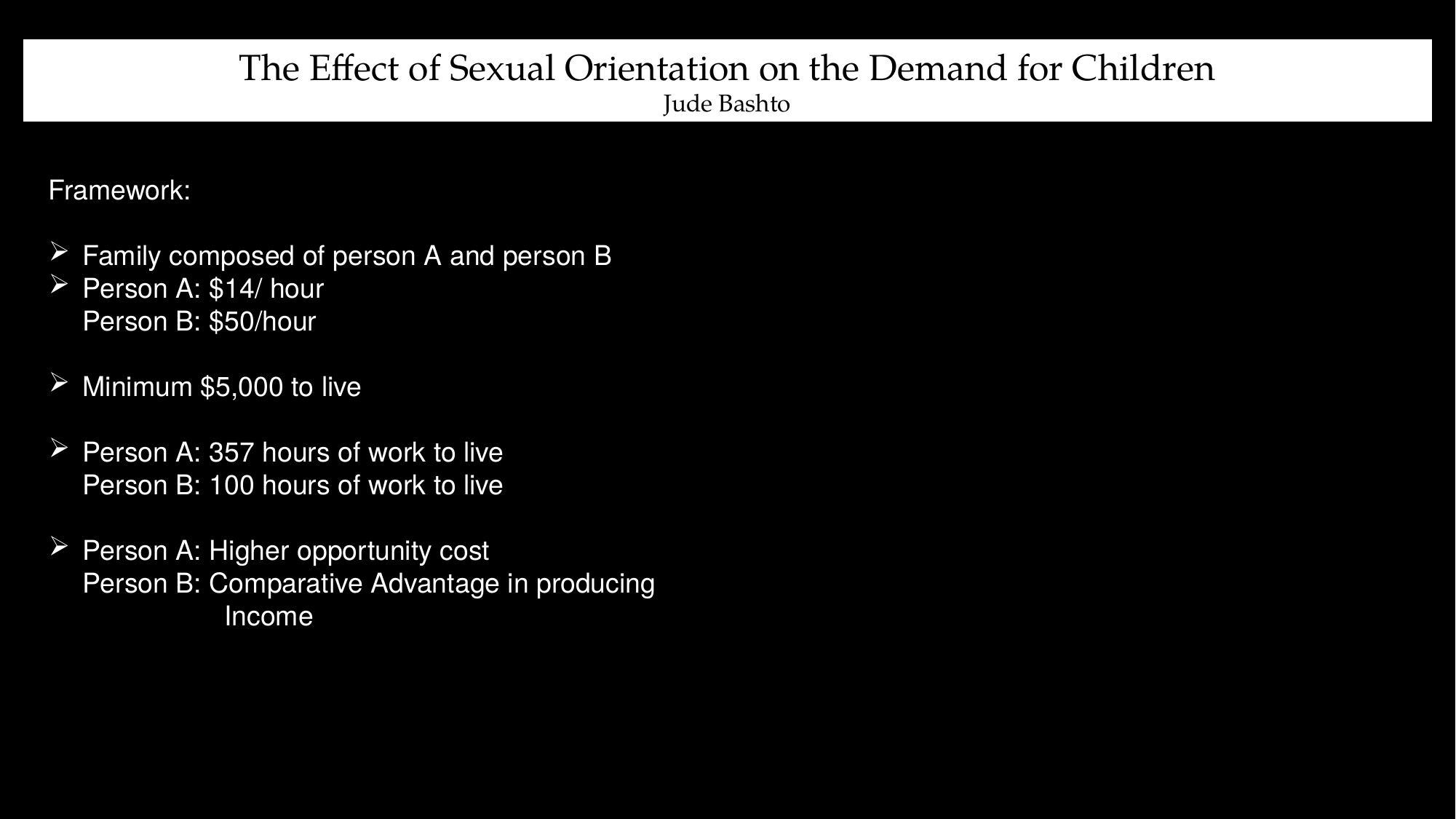

The Effect of Sexual Orientation on the Demand for Children
Jude Bashto
Framework:

Family composed of person A and person B
Person A: $14/ hour
Person B: $50/hour
Minimum $5,000 to live
Person A: 357 hours of work to live
Person B: 100 hours of work to live
Person A: Higher opportunity cost
Person B: Comparative Advantage in producing
                       Income